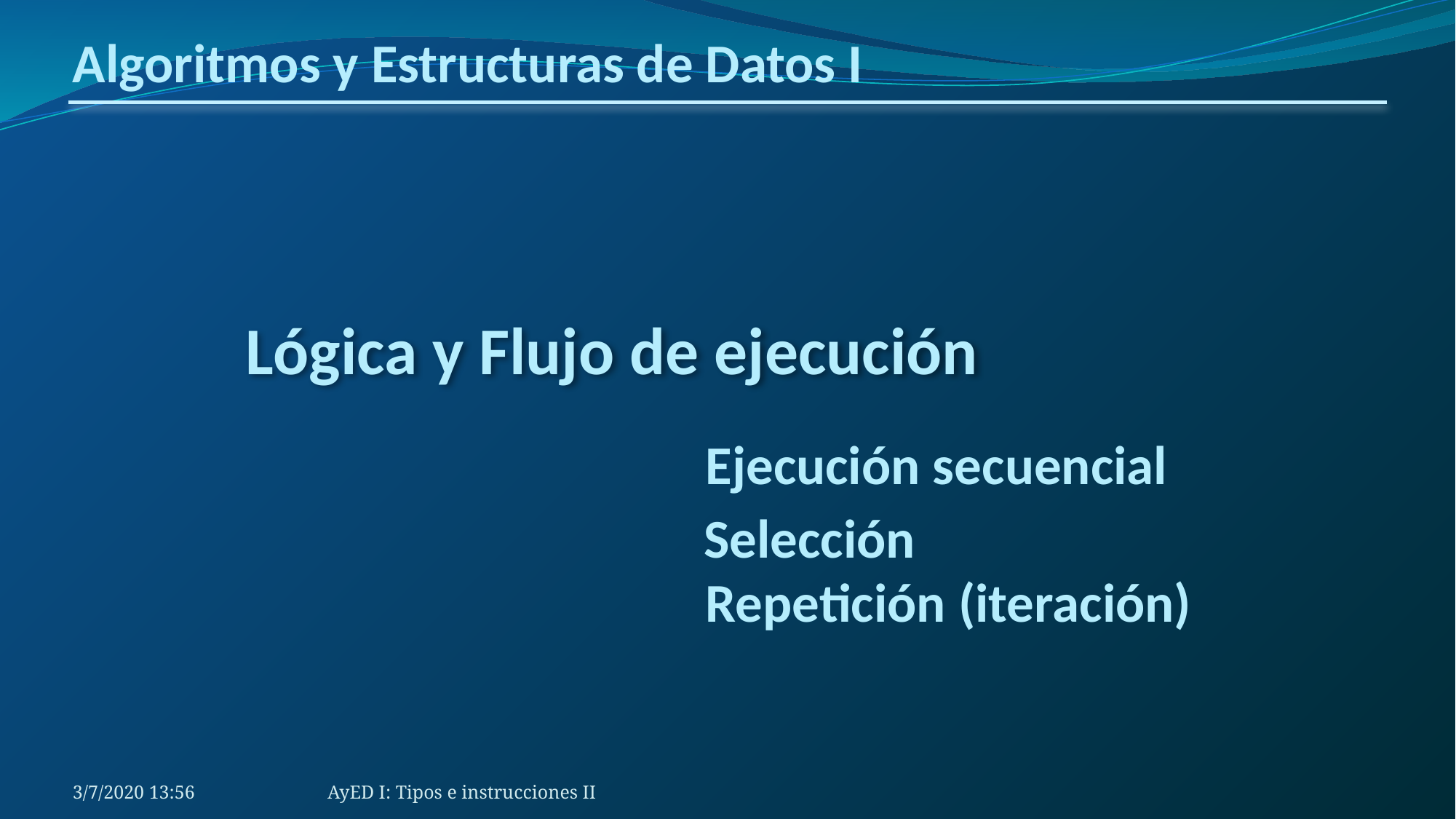

# Algoritmos y Estructuras de Datos I
Lógica y Flujo de ejecución
Ejecución secuencial
Selección
Repetición (iteración)
3/7/2020 13:56
AyED I: Tipos e instrucciones II